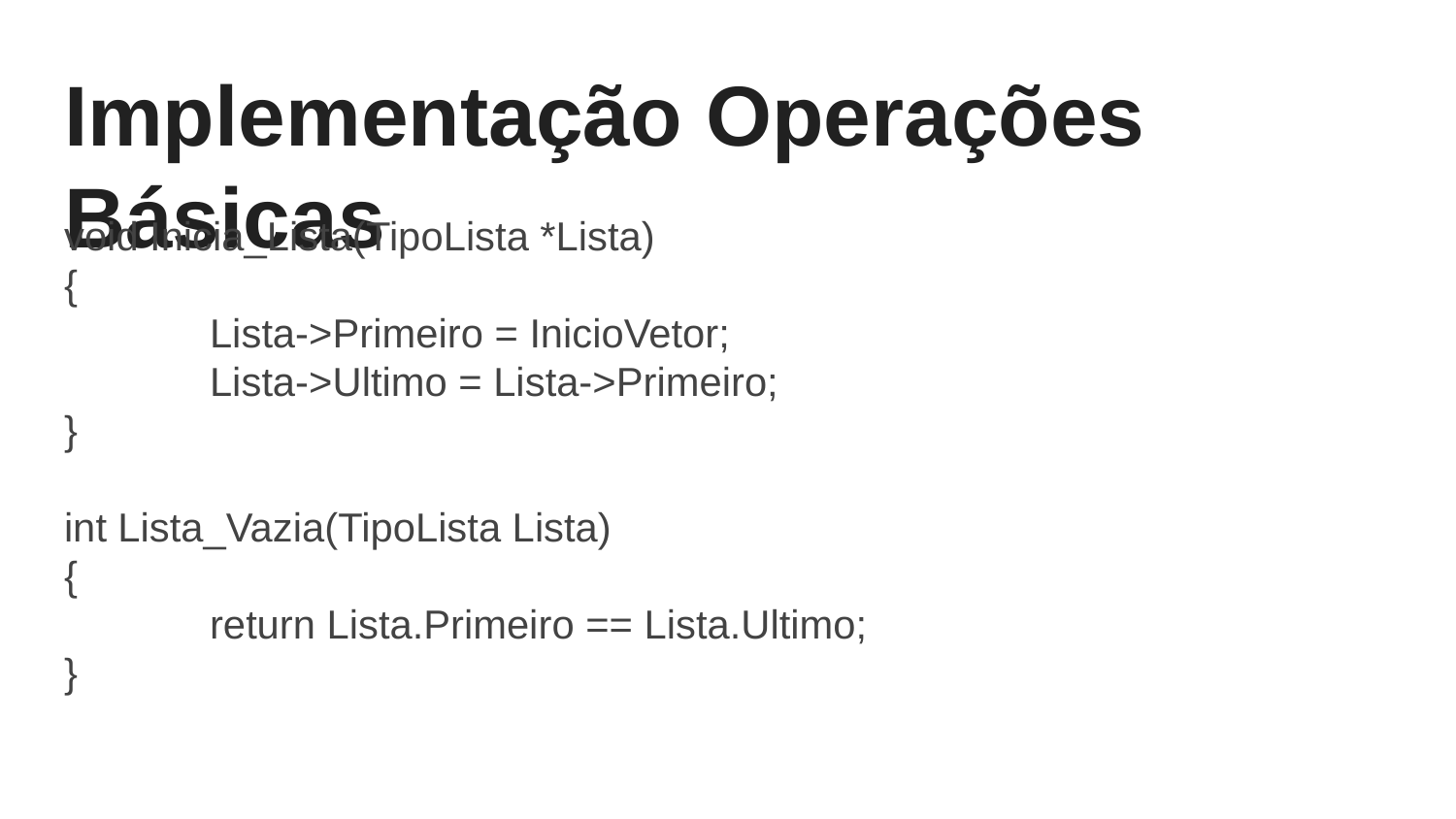

# Implementação Operações Básicas
void Inicia_Lista(TipoLista *Lista)
{
	Lista->Primeiro = InicioVetor;
	Lista->Ultimo = Lista->Primeiro;
}

int Lista_Vazia(TipoLista Lista)
{
	return Lista.Primeiro == Lista.Ultimo;
}